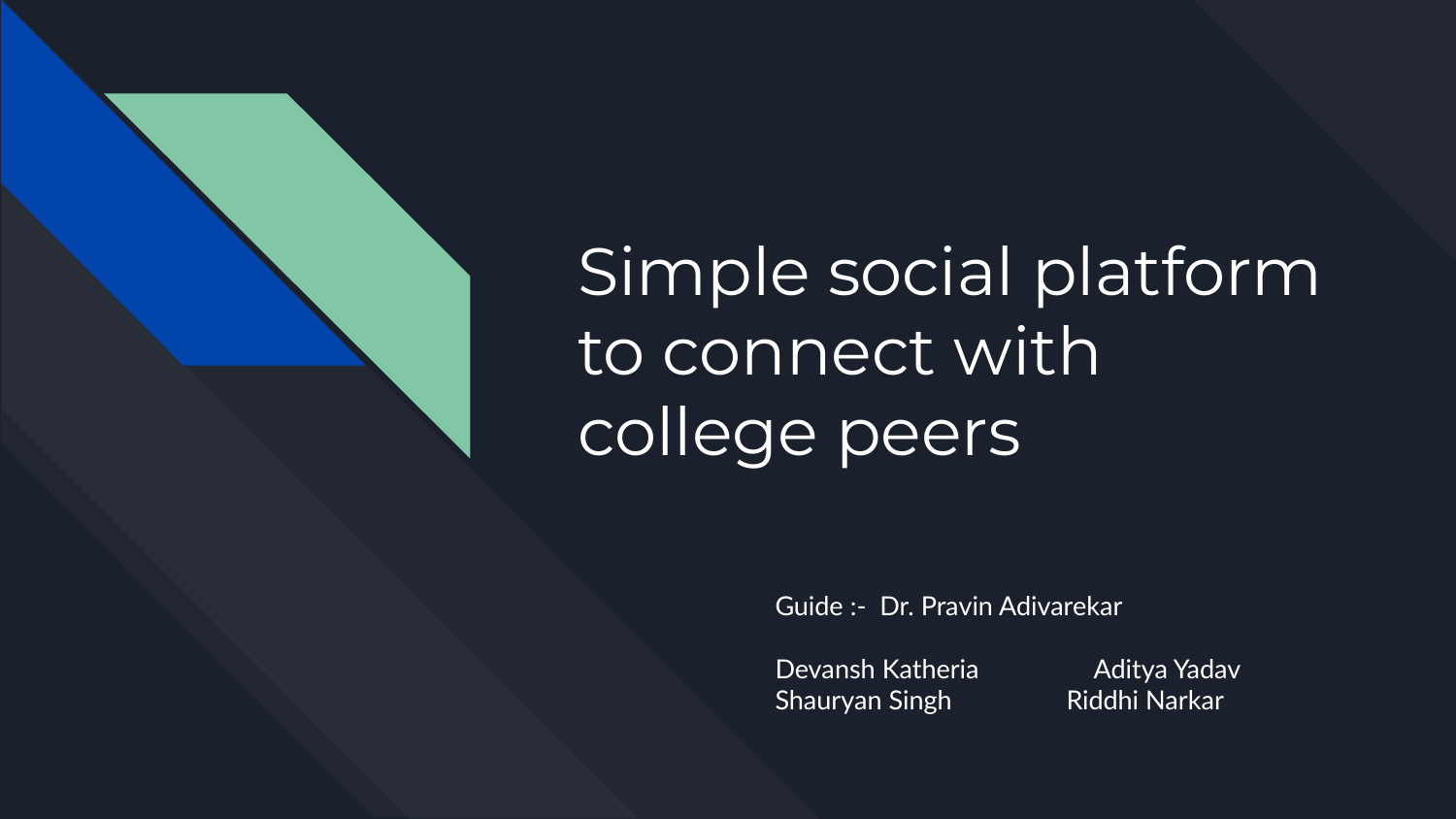

# Simple social platform to connect with college peers
Guide :-  Dr. Pravin Adivarekar

Devansh Katheria                 Aditya Yadav Shauryan Singh	Riddhi Narkar